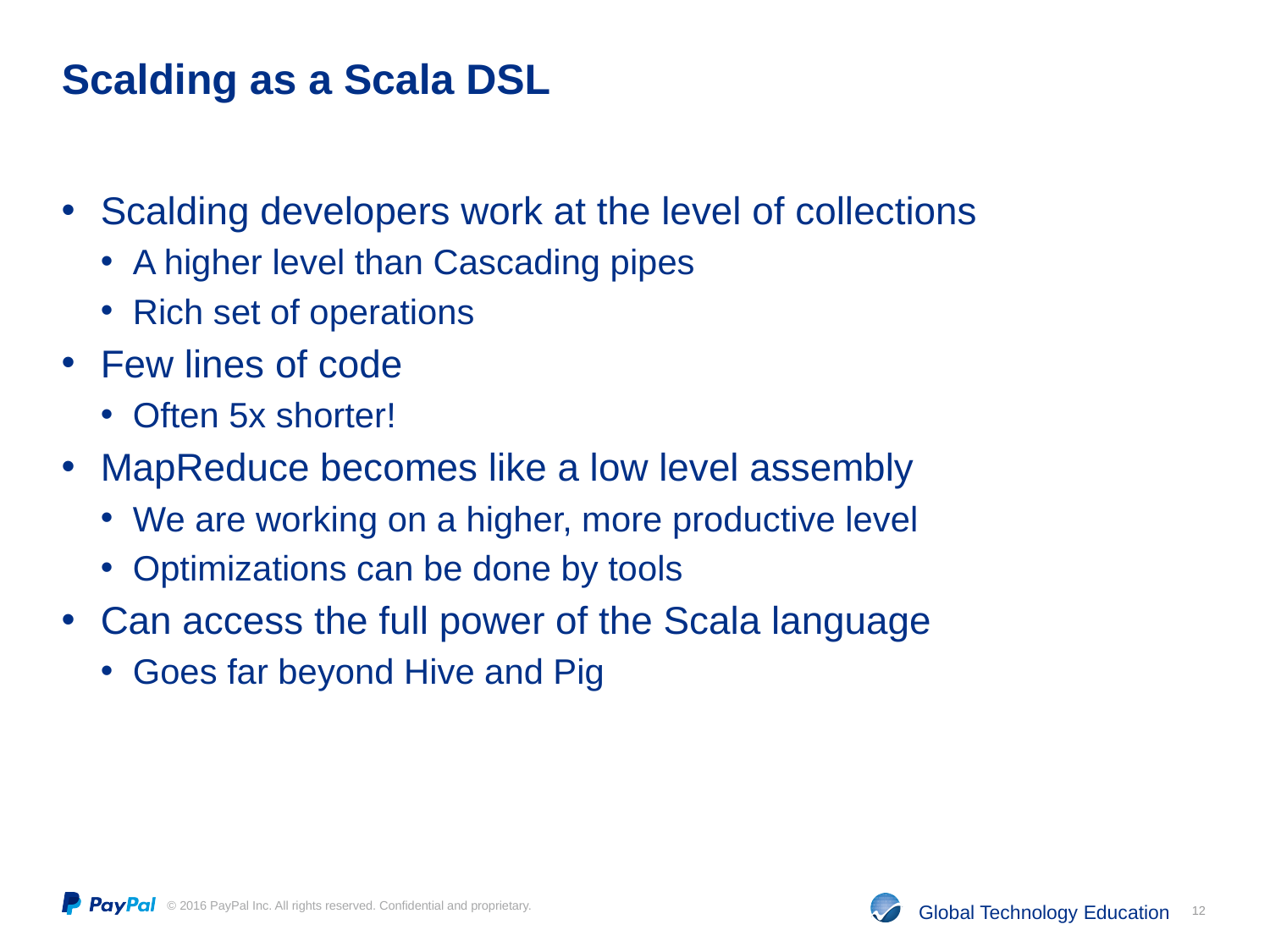

# Scalding as a Scala DSL
Scalding developers work at the level of collections
A higher level than Cascading pipes
Rich set of operations
Few lines of code
Often 5x shorter!
MapReduce becomes like a low level assembly
We are working on a higher, more productive level
Optimizations can be done by tools
Can access the full power of the Scala language
Goes far beyond Hive and Pig

12